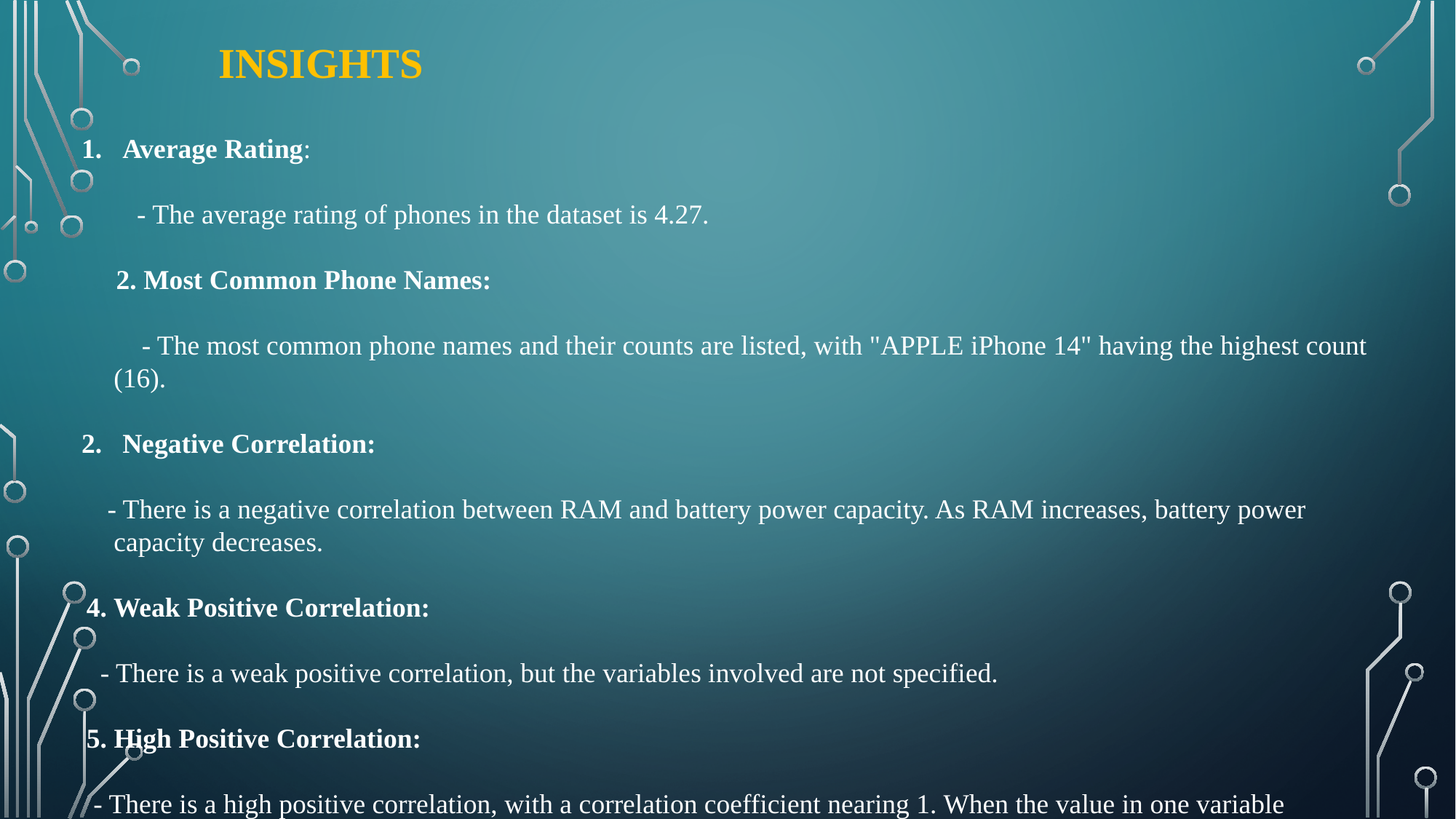

INSIGHTS

Average Rating:

        - The average rating of phones in the dataset is 4.27.

     2. Most Common Phone Names:

        - The most common phone names and their counts are listed, with "APPLE iPhone 14" having the highest count (16).

Negative Correlation:

   - There is a negative correlation between RAM and battery power capacity. As RAM increases, battery power capacity decreases.

4. Weak Positive Correlation:

  - There is a weak positive correlation, but the variables involved are not specified.

5. High Positive Correlation:

 - There is a high positive correlation, with a correlation coefficient nearing 1. When the value in one variable increases, the value in another variable also increases.